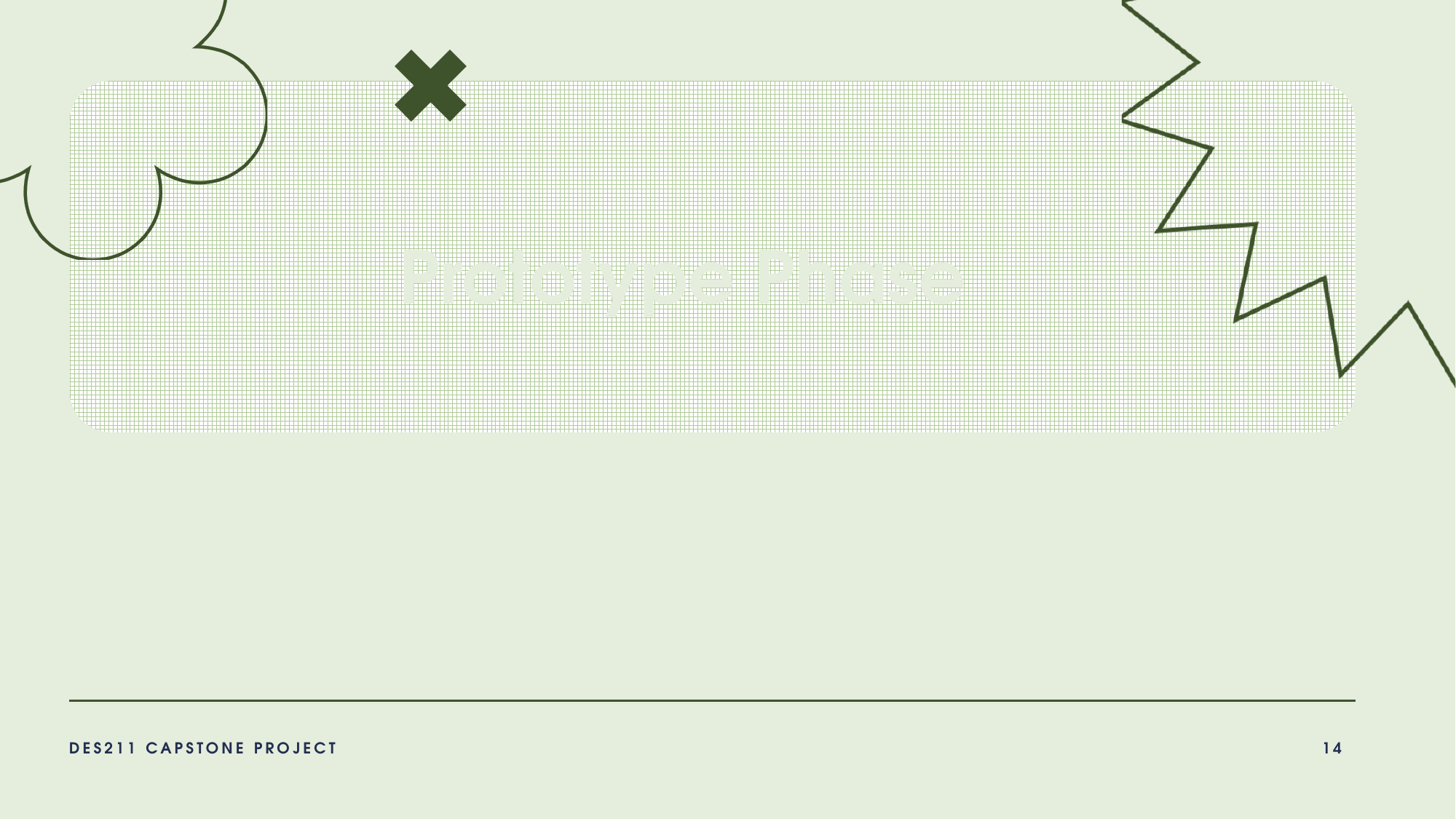

# Prototype Phase

DES211 CAPSTONE PROJECT
14